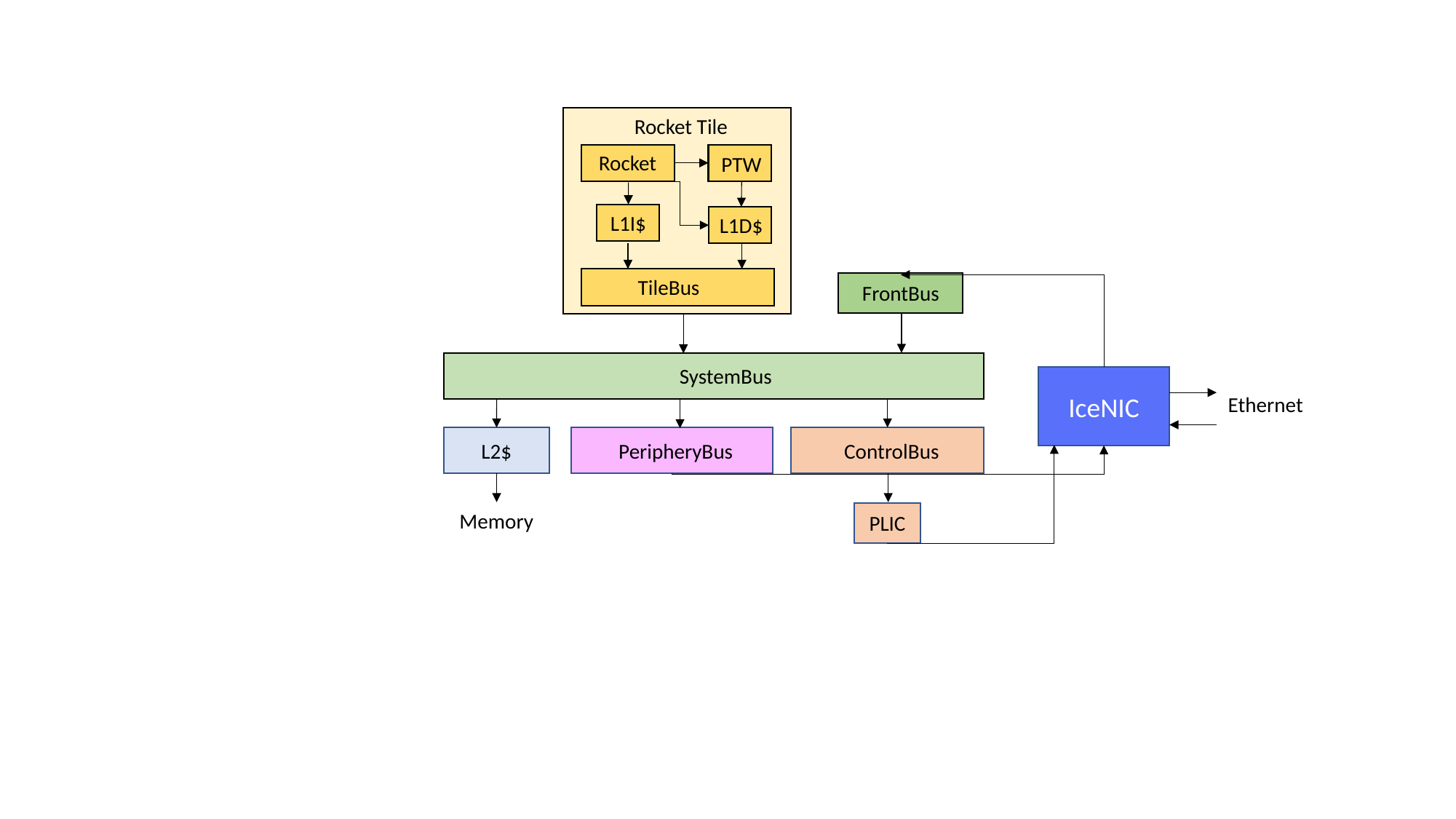

Rocket Tile

Rocket

PTW

L1I$
L1D$

TileBus

FrontBus

SystemBus
IceNIC
Ethernet

ControlBus
L2$
PeripheryBus
Memory

PLIC